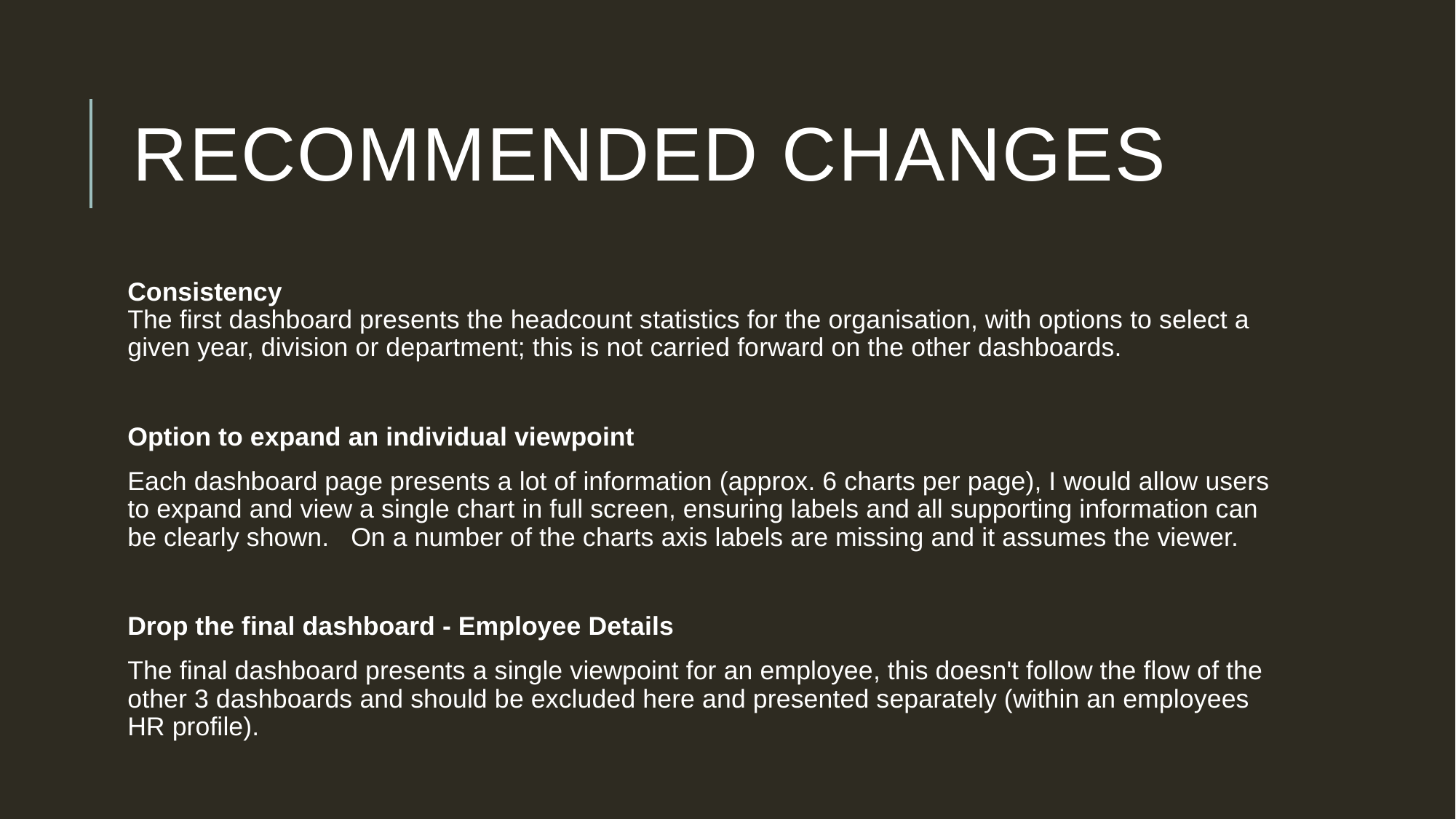

# RECOMMENDED CHANGES
Consistency
The first dashboard presents the headcount statistics for the organisation, with options to select a given year, division or department; this is not carried forward on the other dashboards.

Option to expand an individual viewpoint
Each dashboard page presents a lot of information (approx. 6 charts per page), I would allow users to expand and view a single chart in full screen, ensuring labels and all supporting information can be clearly shown.   On a number of the charts axis labels are missing and it assumes the viewer.

Drop the final dashboard - Employee Details
The final dashboard presents a single viewpoint for an employee, this doesn't follow the flow of the other 3 dashboards and should be excluded here and presented separately (within an employees HR profile).